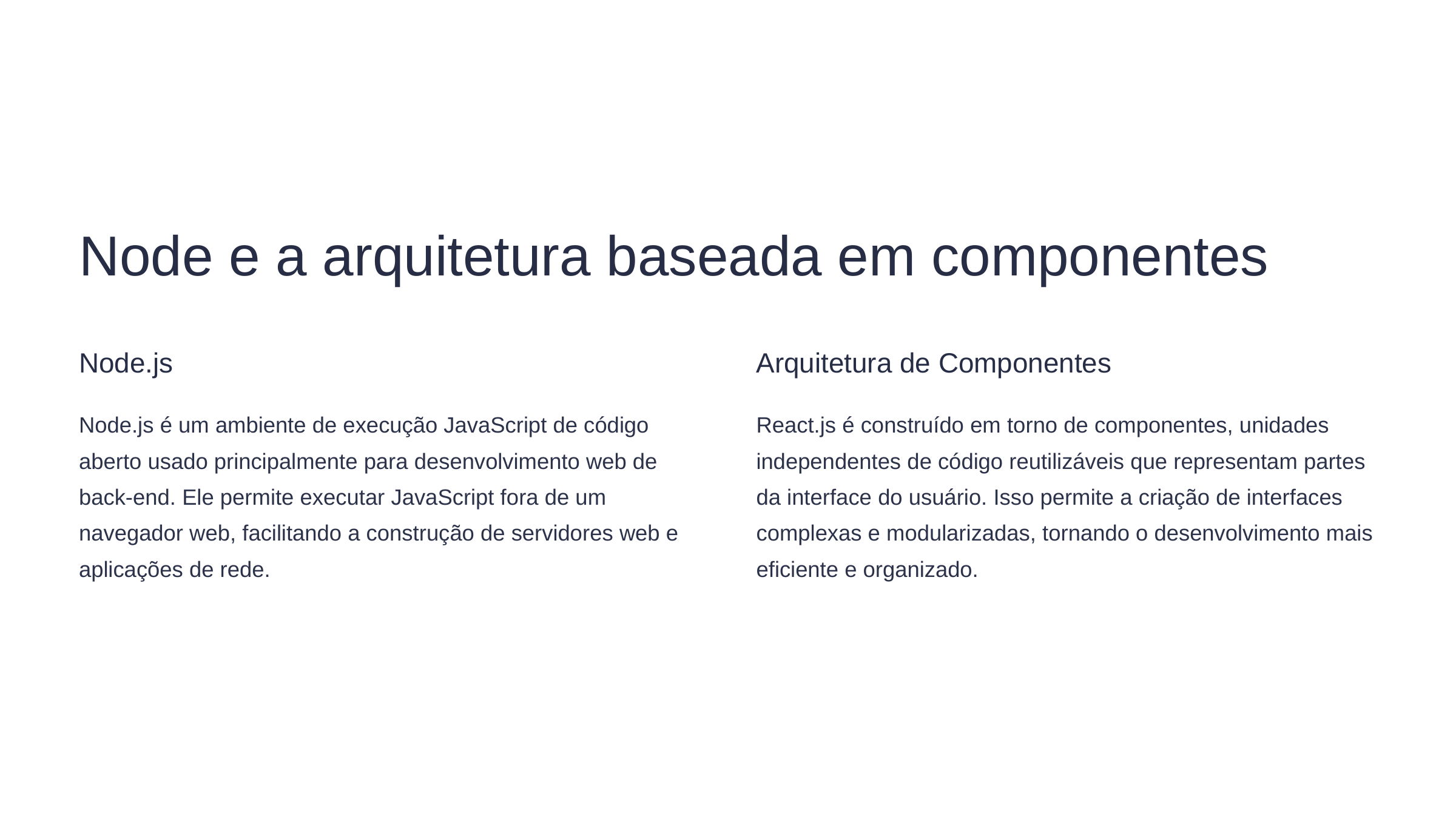

Node e a arquitetura baseada em componentes
Node.js
Arquitetura de Componentes
Node.js é um ambiente de execução JavaScript de código aberto usado principalmente para desenvolvimento web de back-end. Ele permite executar JavaScript fora de um navegador web, facilitando a construção de servidores web e aplicações de rede.
React.js é construído em torno de componentes, unidades independentes de código reutilizáveis que representam partes da interface do usuário. Isso permite a criação de interfaces complexas e modularizadas, tornando o desenvolvimento mais eficiente e organizado.